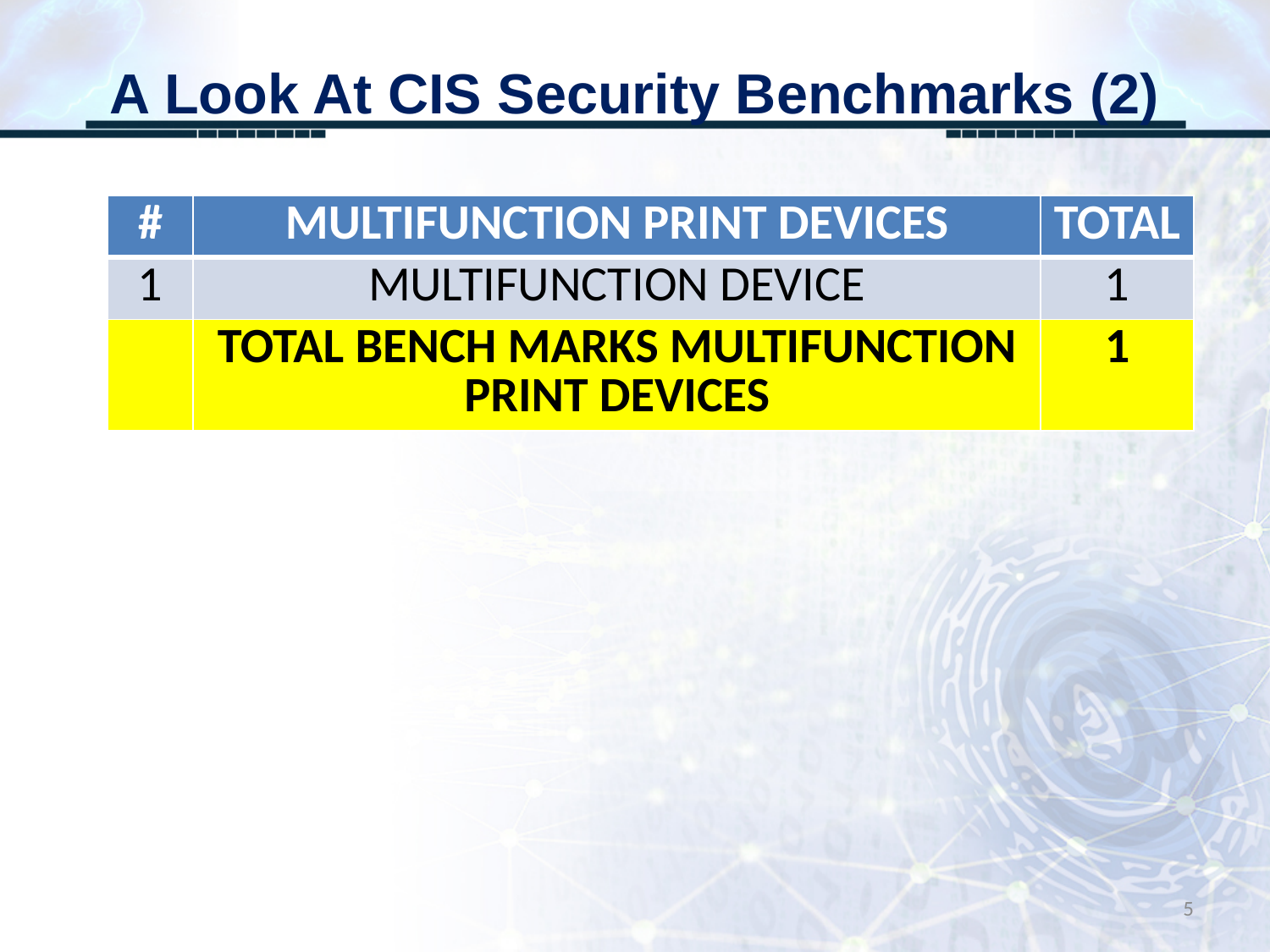

# A Look At CIS Security Benchmarks (2)
| # | MULTIFUNCTION PRINT DEVICES | TOTAL |
| --- | --- | --- |
| 1 | MULTIFUNCTION DEVICE | 1 |
|  | TOTAL BENCH MARKS MULTIFUNCTION PRINT DEVICES | 1 |
5